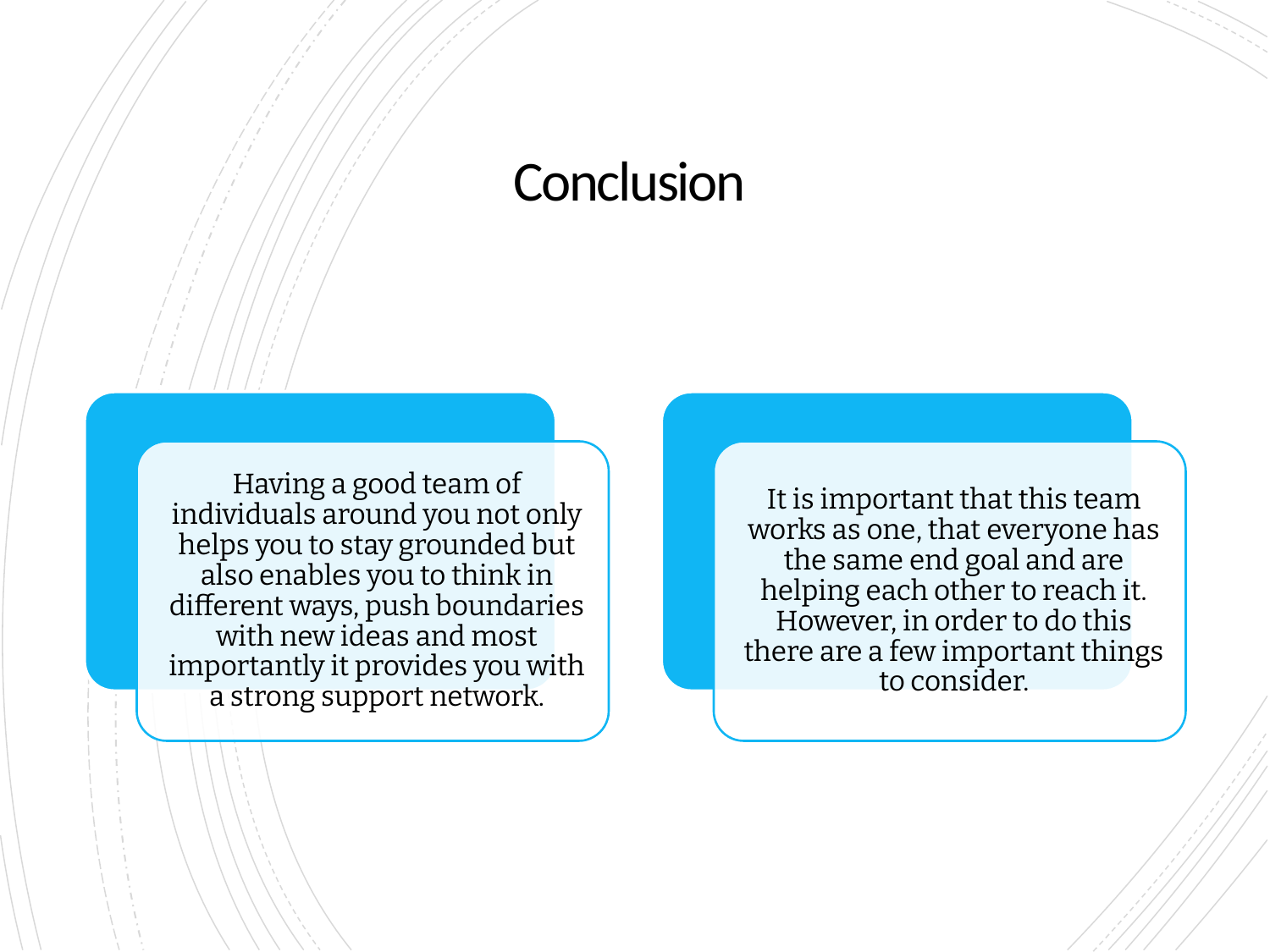

# Conclusion
Having a good team of individuals around you not only helps you to stay grounded but also enables you to think in different ways, push boundaries with new ideas and most importantly it provides you with a strong support network.
It is important that this team works as one, that everyone has the same end goal and are helping each other to reach it. However, in order to do this there are a few important things to consider.